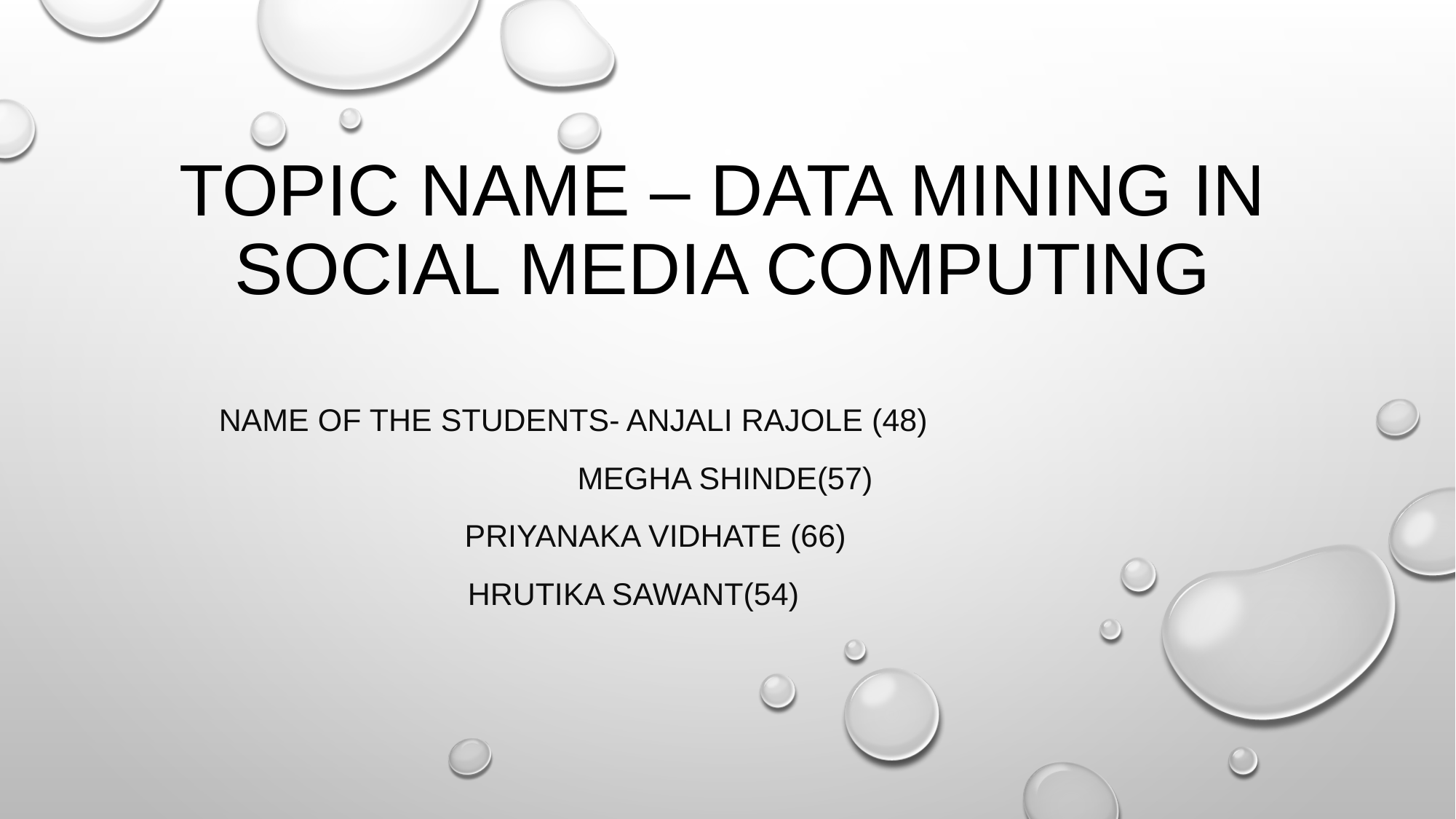

# Topic name – Data Mining in social media computing
Name of the students- Anjali Rajole (48)
	                        Megha shinde(57)
			        Priyanaka vidhate (66)
			   Hrutika sawant(54)